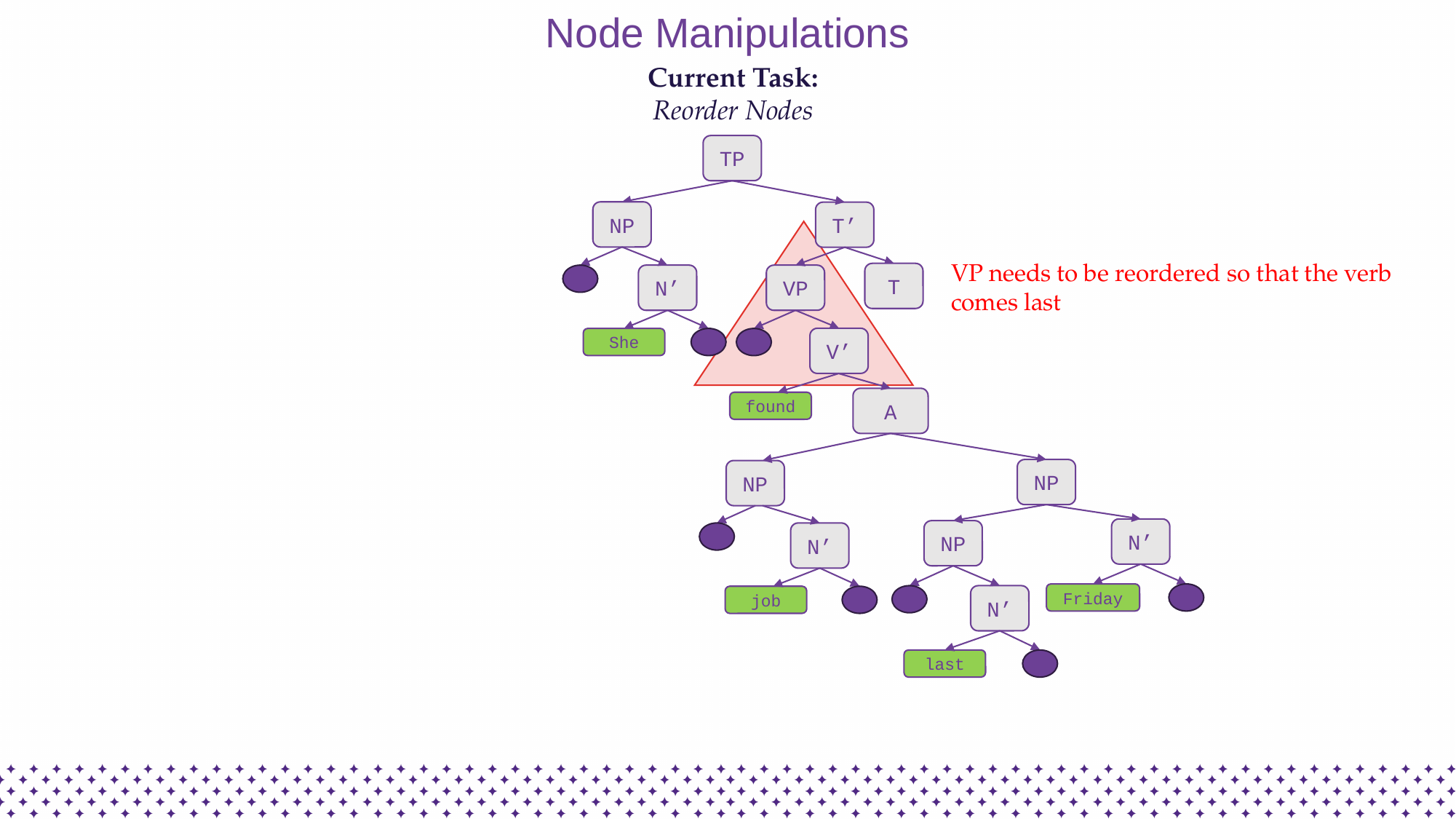

# Node Manipulations
Current Task:
Reorder Nodes
TP
NP
T’

VP needs to be reordered so that the verb comes last
T
VP

N’
V’
She

A
found
NP
NP
N’
NP

N’
Friday

N’
job

last